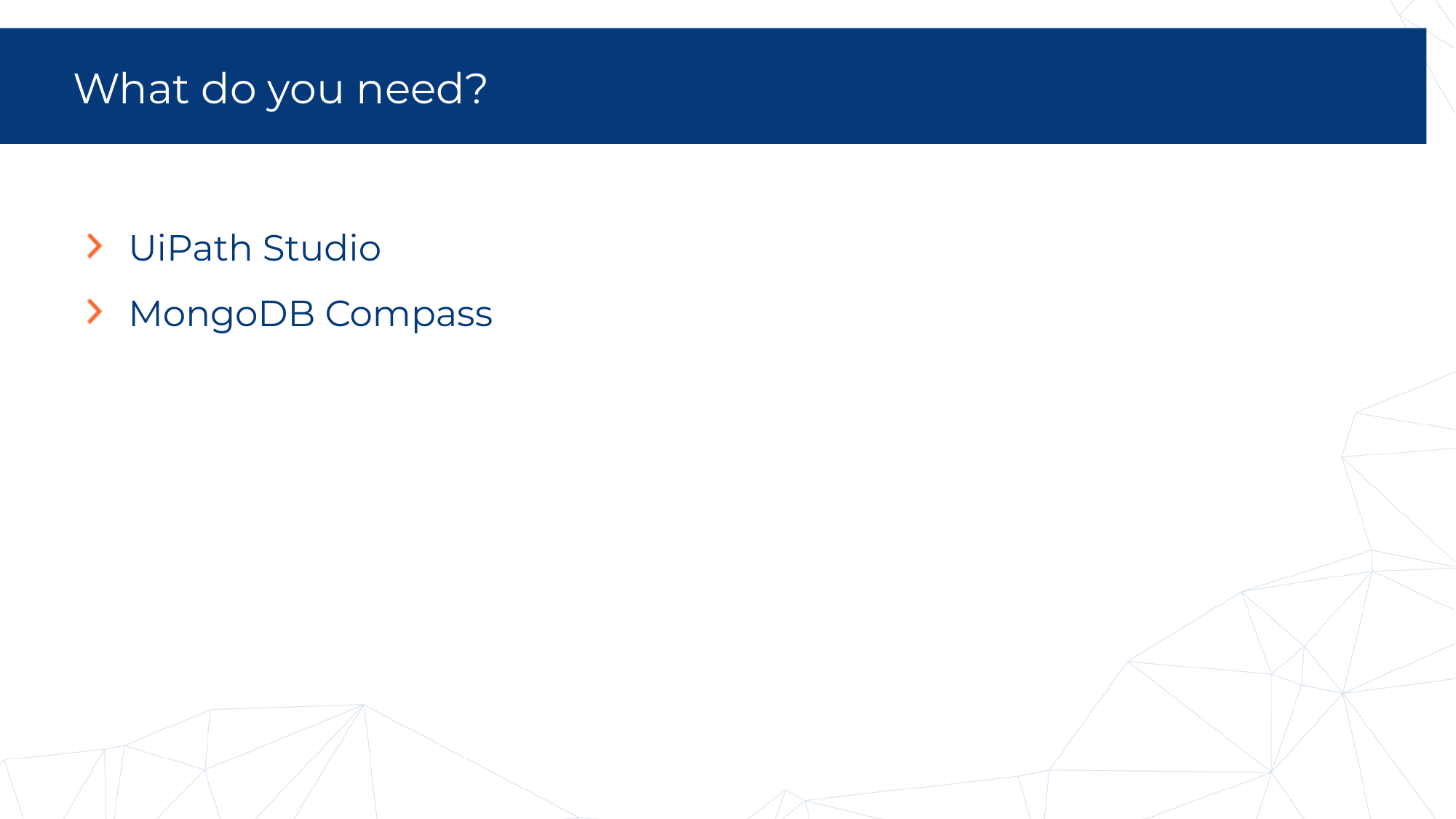

What do you need?
UiPath Studio
MongoDB Compass